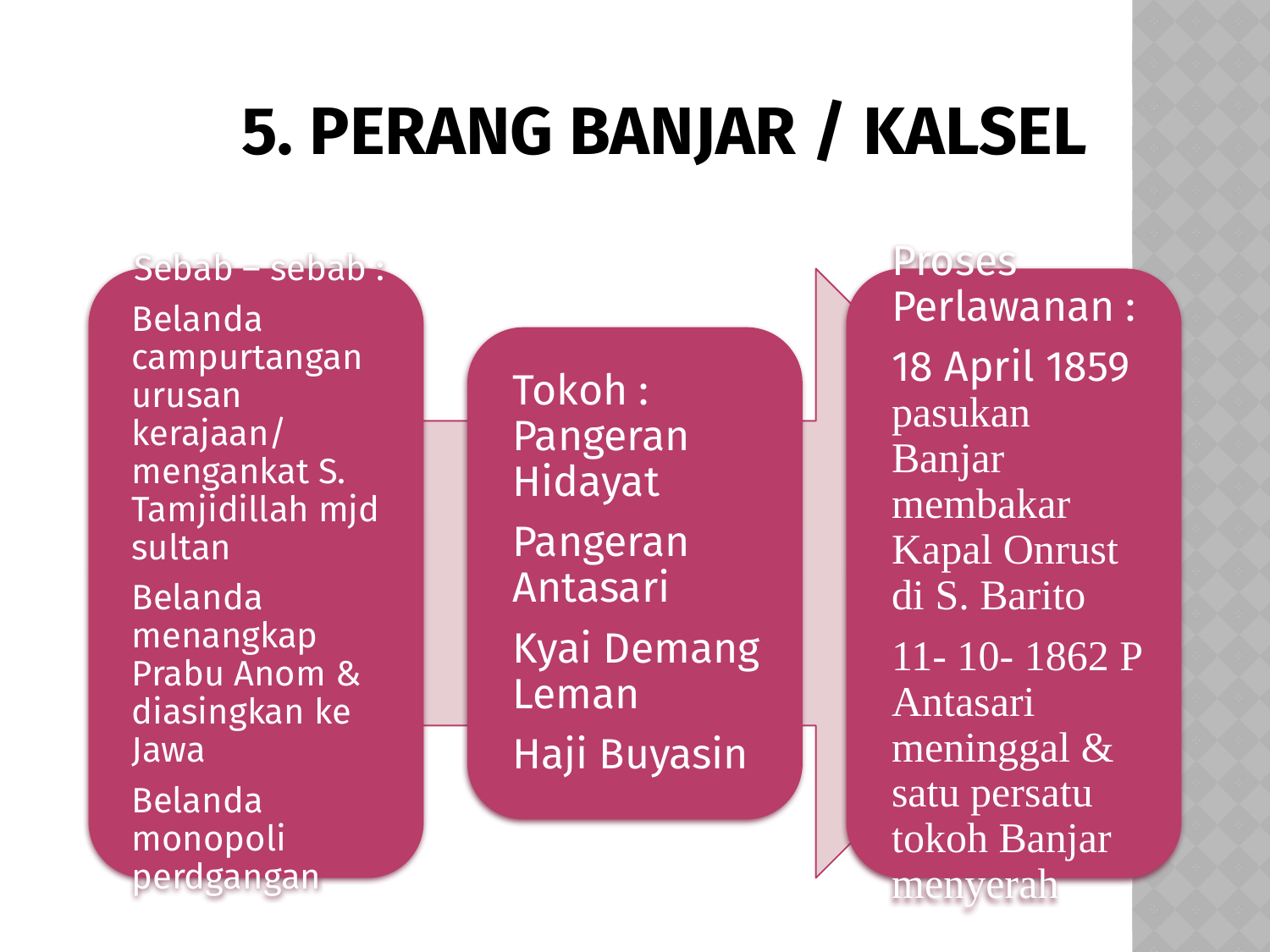

# 5. Perang Banjar / Kalsel
Sebab – sebab :
Belanda campurtangan urusan kerajaan/ mengankat S. Tamjidillah mjd sultan
Belanda menangkap Prabu Anom & diasingkan ke Jawa
Belanda monopoli perdgangan
Tokoh : Pangeran Hidayat
Pangeran Antasari
Kyai Demang Leman
Haji Buyasin
Proses Perlawanan :
18 April 1859 pasukan Banjar membakar Kapal Onrust di S. Barito
11- 10- 1862 P Antasari meninggal & satu persatu tokoh Banjar menyerah